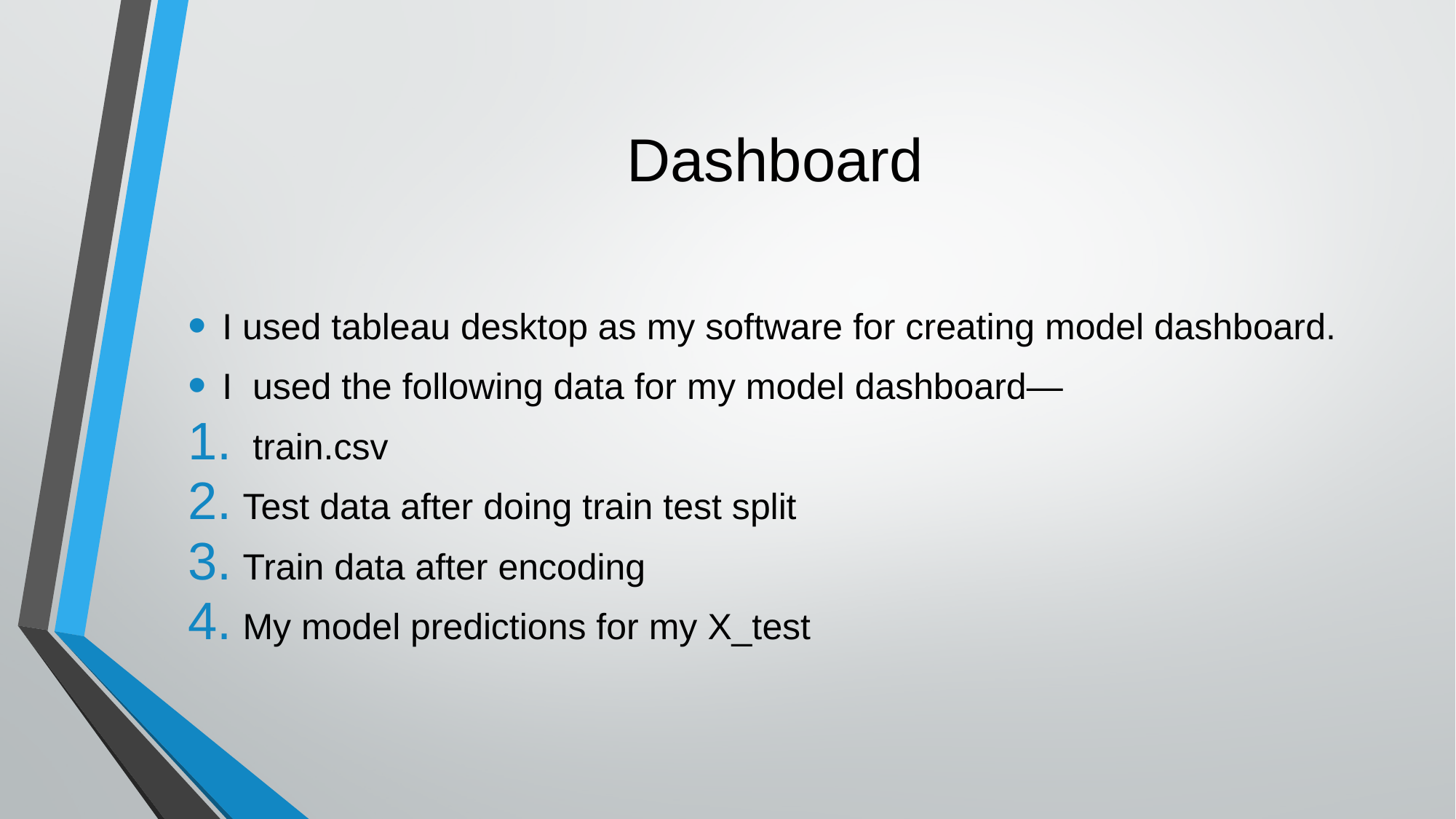

# Dashboard
I used tableau desktop as my software for creating model dashboard.
I  used the following data for my model dashboard—
 train.csv
Test data after doing train test split
Train data after encoding
My model predictions for my X_test